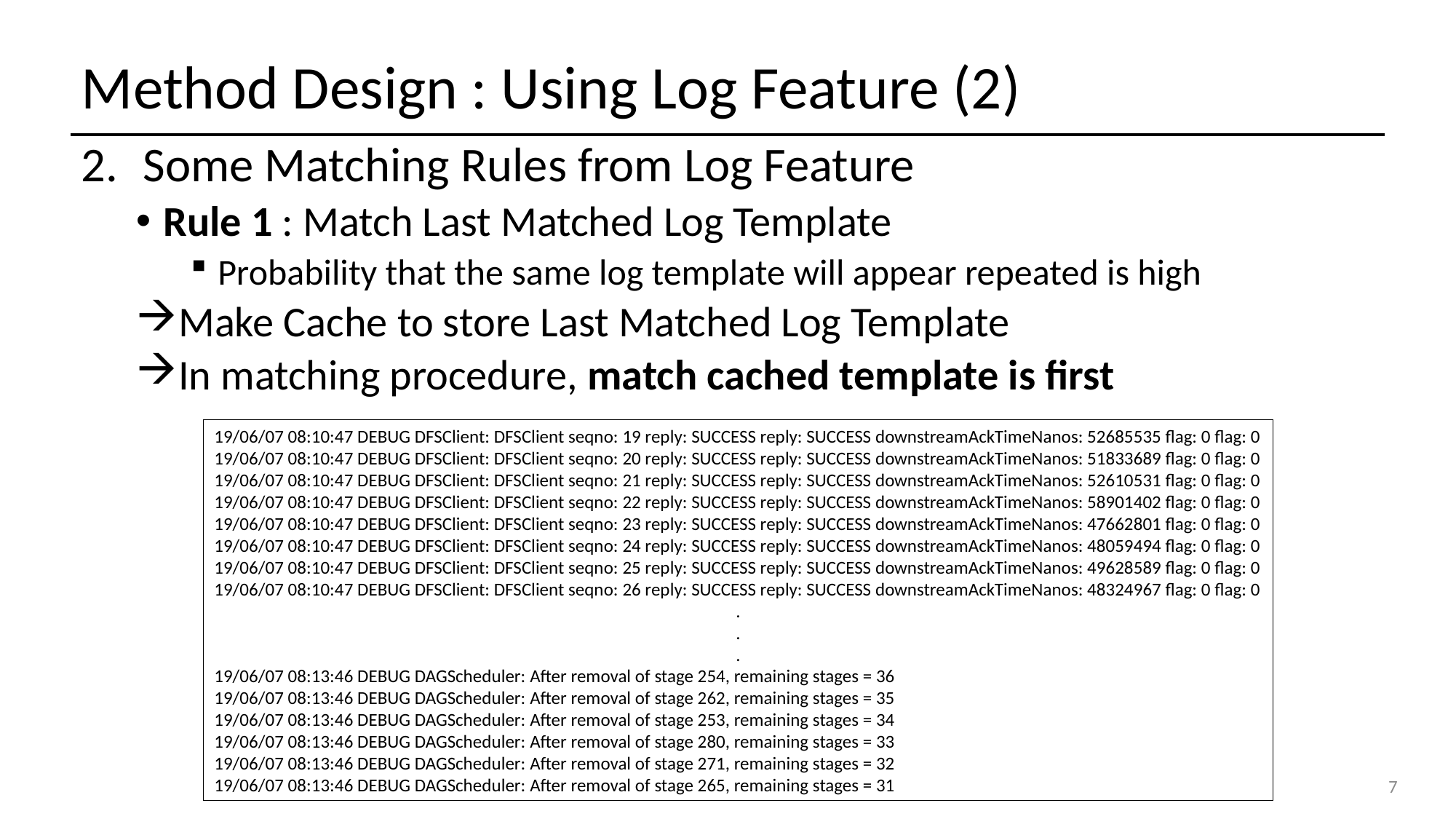

# Method Design : Using Log Feature (2)
Some Matching Rules from Log Feature
Rule 1 : Match Last Matched Log Template
Probability that the same log template will appear repeated is high
Make Cache to store Last Matched Log Template
In matching procedure, match cached template is first

19/06/07 08:10:47 DEBUG DFSClient: DFSClient seqno: 19 reply: SUCCESS reply: SUCCESS downstreamAckTimeNanos: 52685535 flag: 0 flag: 0
19/06/07 08:10:47 DEBUG DFSClient: DFSClient seqno: 20 reply: SUCCESS reply: SUCCESS downstreamAckTimeNanos: 51833689 flag: 0 flag: 0
19/06/07 08:10:47 DEBUG DFSClient: DFSClient seqno: 21 reply: SUCCESS reply: SUCCESS downstreamAckTimeNanos: 52610531 flag: 0 flag: 0
19/06/07 08:10:47 DEBUG DFSClient: DFSClient seqno: 22 reply: SUCCESS reply: SUCCESS downstreamAckTimeNanos: 58901402 flag: 0 flag: 0
19/06/07 08:10:47 DEBUG DFSClient: DFSClient seqno: 23 reply: SUCCESS reply: SUCCESS downstreamAckTimeNanos: 47662801 flag: 0 flag: 0
19/06/07 08:10:47 DEBUG DFSClient: DFSClient seqno: 24 reply: SUCCESS reply: SUCCESS downstreamAckTimeNanos: 48059494 flag: 0 flag: 0
19/06/07 08:10:47 DEBUG DFSClient: DFSClient seqno: 25 reply: SUCCESS reply: SUCCESS downstreamAckTimeNanos: 49628589 flag: 0 flag: 0
19/06/07 08:10:47 DEBUG DFSClient: DFSClient seqno: 26 reply: SUCCESS reply: SUCCESS downstreamAckTimeNanos: 48324967 flag: 0 flag: 0
.
.
.
19/06/07 08:13:46 DEBUG DAGScheduler: After removal of stage 254, remaining stages = 36
19/06/07 08:13:46 DEBUG DAGScheduler: After removal of stage 262, remaining stages = 35
19/06/07 08:13:46 DEBUG DAGScheduler: After removal of stage 253, remaining stages = 34
19/06/07 08:13:46 DEBUG DAGScheduler: After removal of stage 280, remaining stages = 33
19/06/07 08:13:46 DEBUG DAGScheduler: After removal of stage 271, remaining stages = 32
19/06/07 08:13:46 DEBUG DAGScheduler: After removal of stage 265, remaining stages = 31